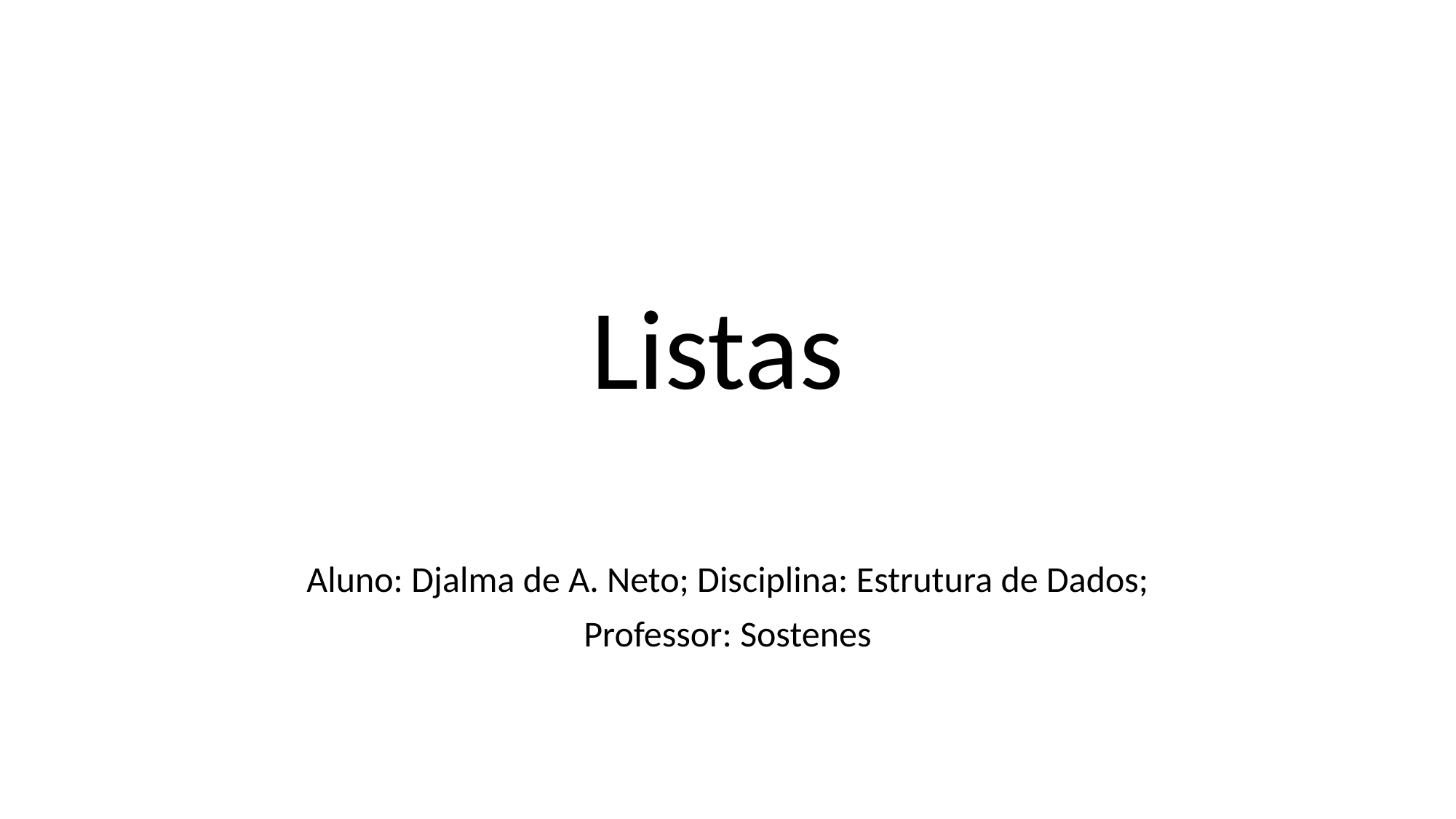

# Listas
Aluno: Djalma de A. Neto; Disciplina: Estrutura de Dados;
 Professor: Sostenes